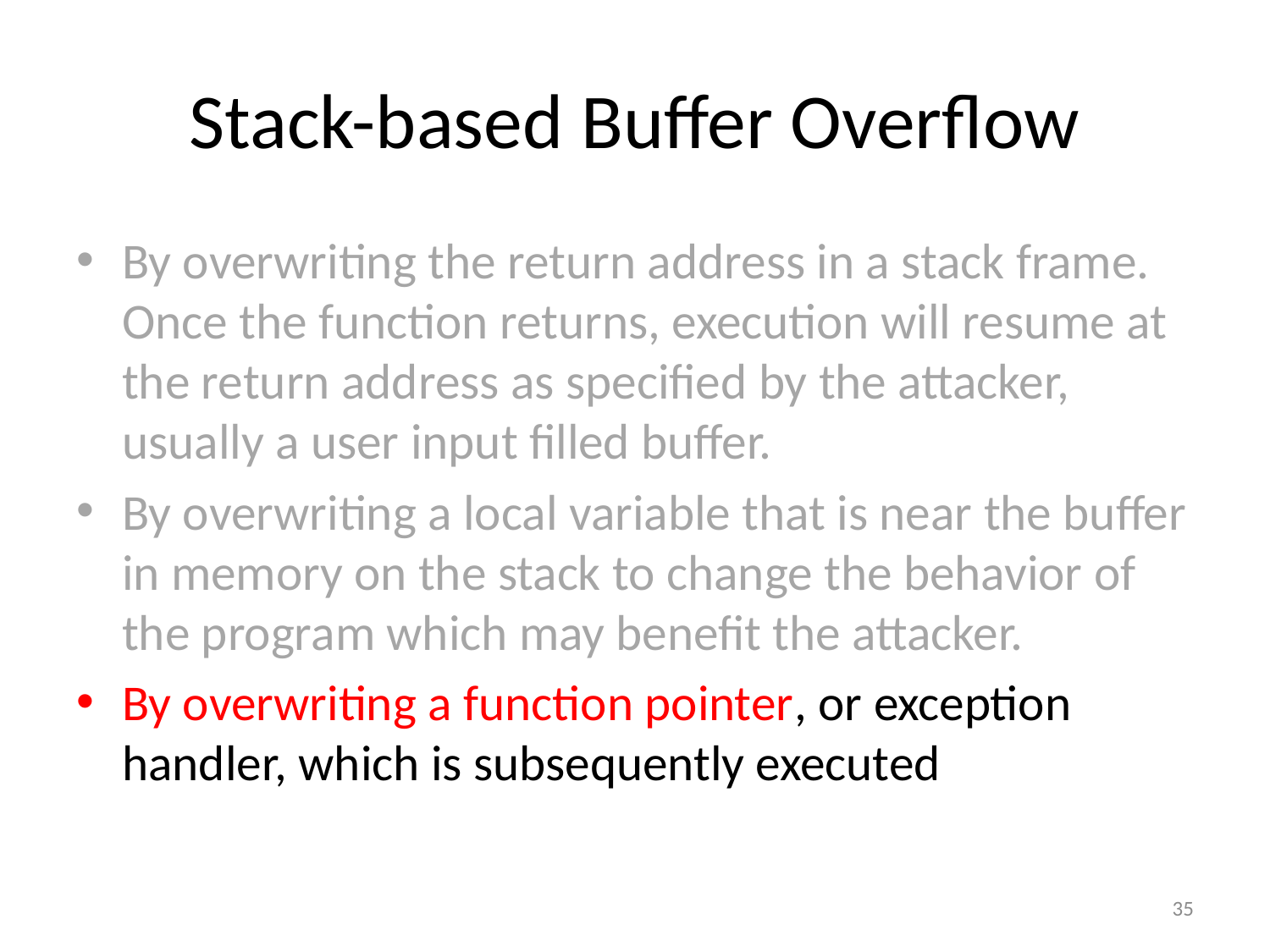

# Stack-based Buffer Overflow
By overwriting the return address in a stack frame. Once the function returns, execution will resume at the return address as specified by the attacker, usually a user input filled buffer.
By overwriting a local variable that is near the buffer in memory on the stack to change the behavior of the program which may benefit the attacker.
By overwriting a function pointer, or exception handler, which is subsequently executed
35